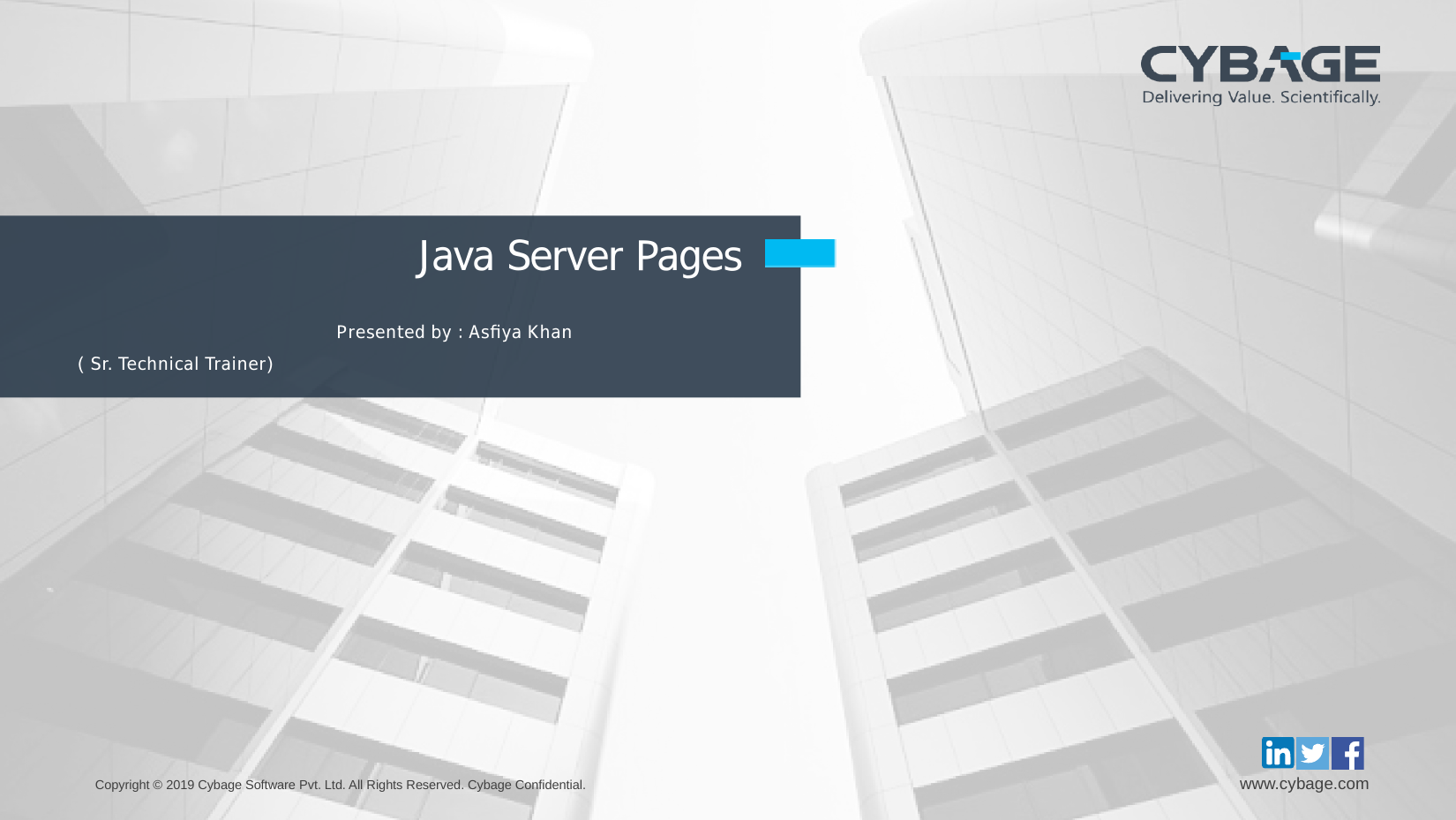

Java Server Pages

                                                         Presented by : Asfiya Khan	                                       ( Sr. Technical Trainer)